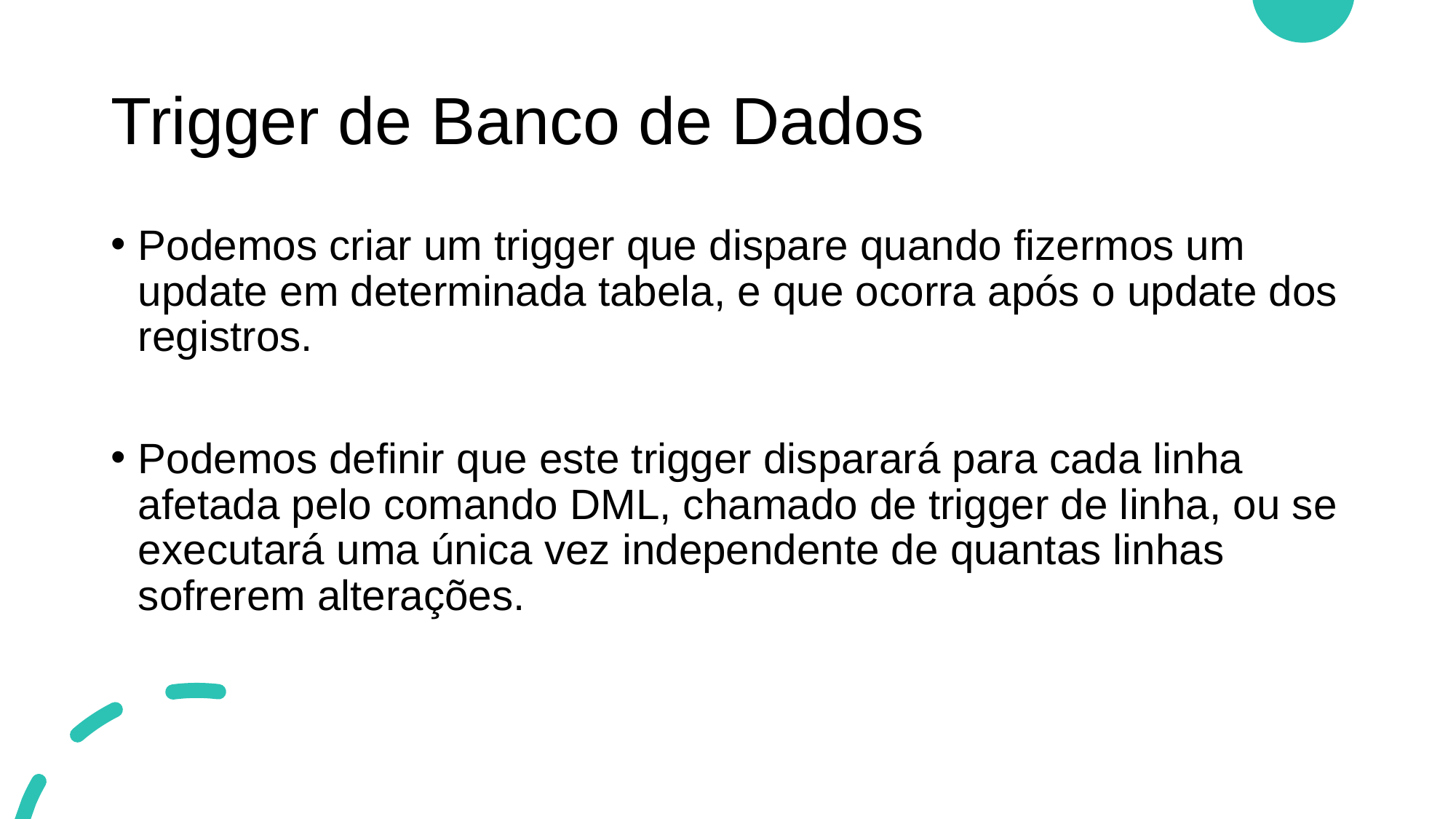

# Trigger de Banco de Dados
Podemos criar um trigger que dispare quando fizermos um update em determinada tabela, e que ocorra após o update dos registros.

Podemos definir que este trigger disparará para cada linha afetada pelo comando DML, chamado de trigger de linha, ou se executará uma única vez independente de quantas linhas sofrerem alterações.